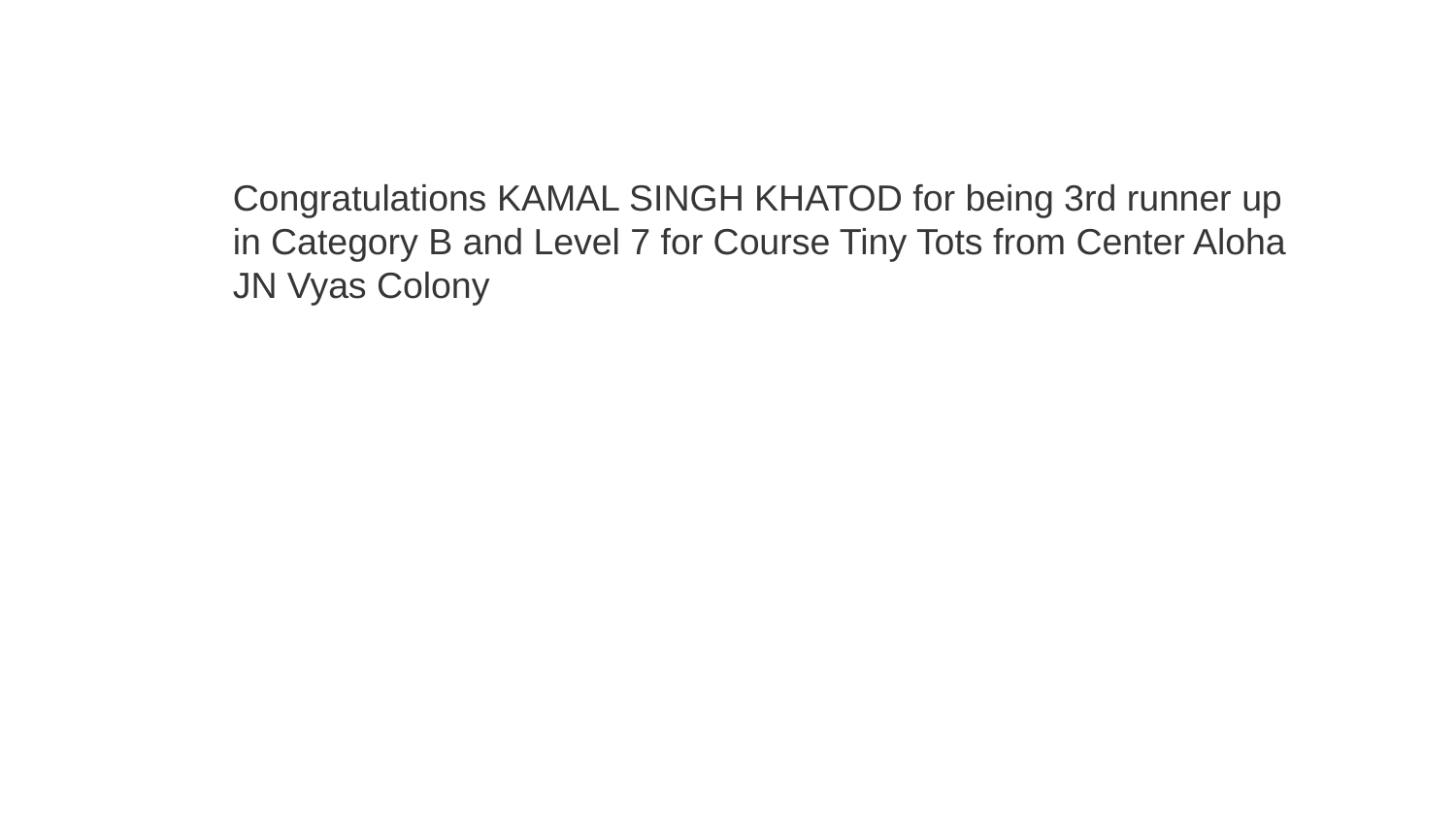

Congratulations KAMAL SINGH KHATOD for being 3rd runner up in Category B and Level 7 for Course Tiny Tots from Center Aloha JN Vyas Colony